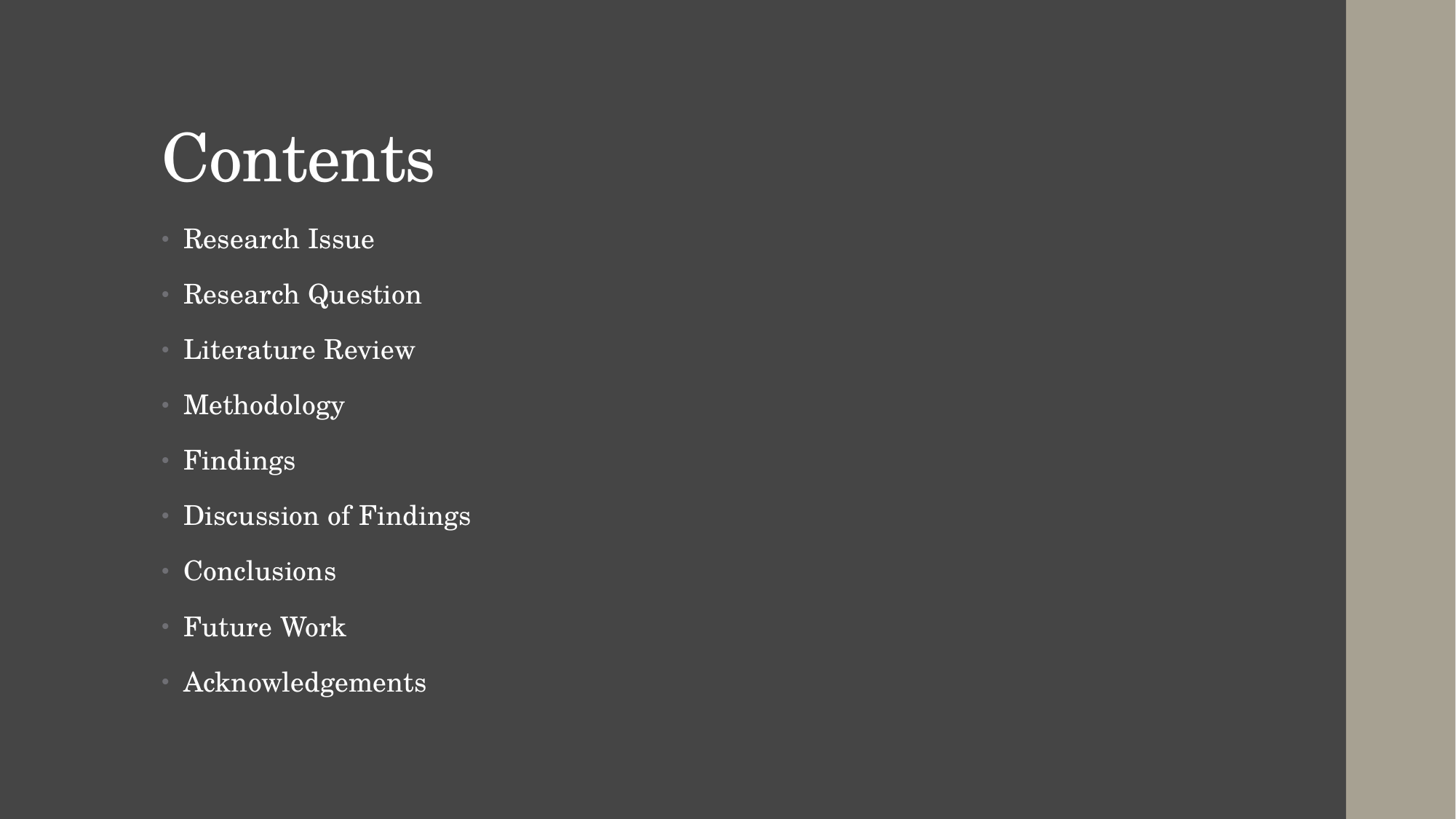

# Contents
Research Issue
Research Question
Literature Review
Methodology
Findings
Discussion of Findings
Conclusions
Future Work
Acknowledgements